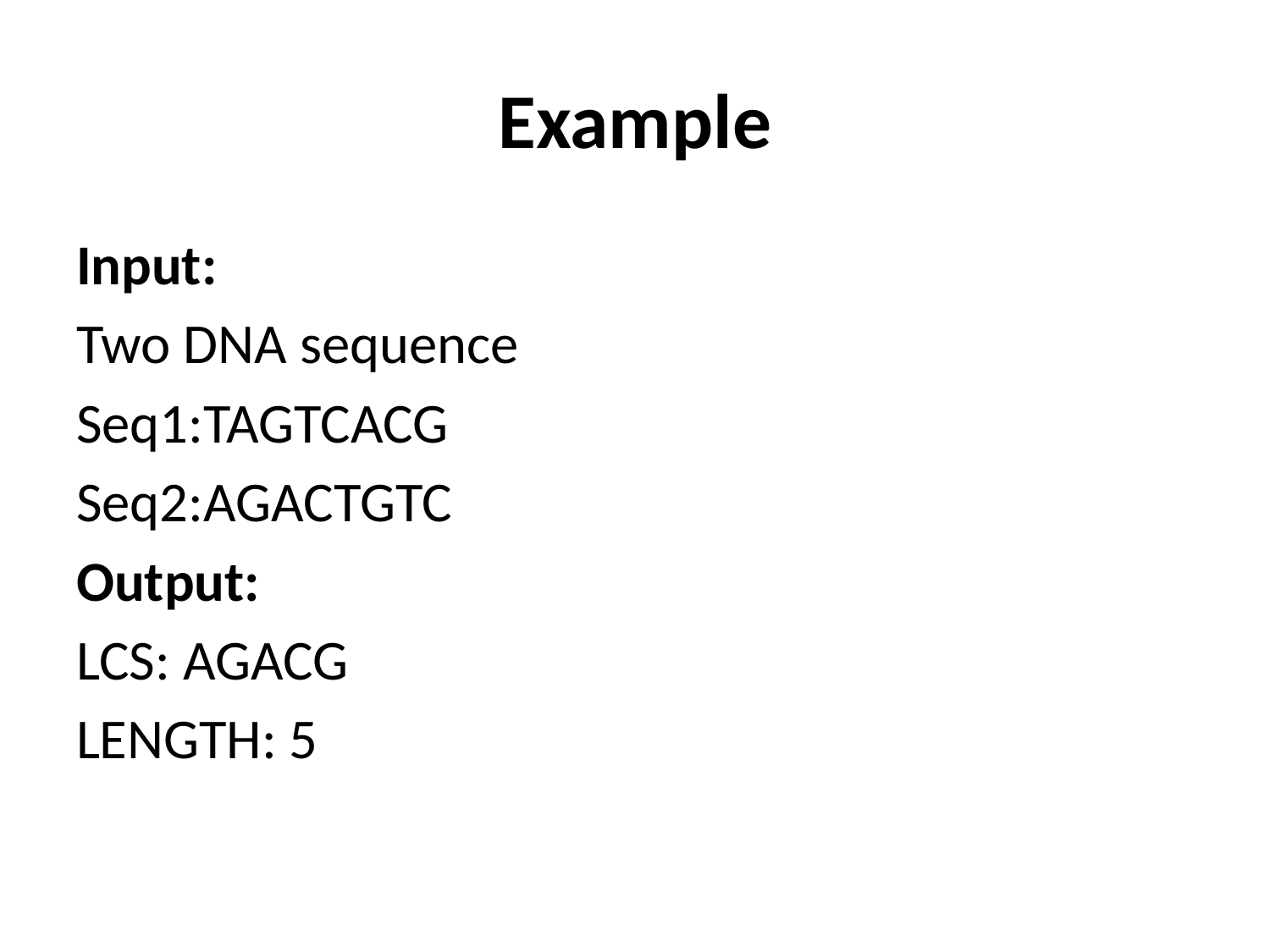

# Example
Input:
Two DNA sequence
Seq1:TAGTCACG
Seq2:AGACTGTC
Output:
LCS: AGACG
LENGTH: 5